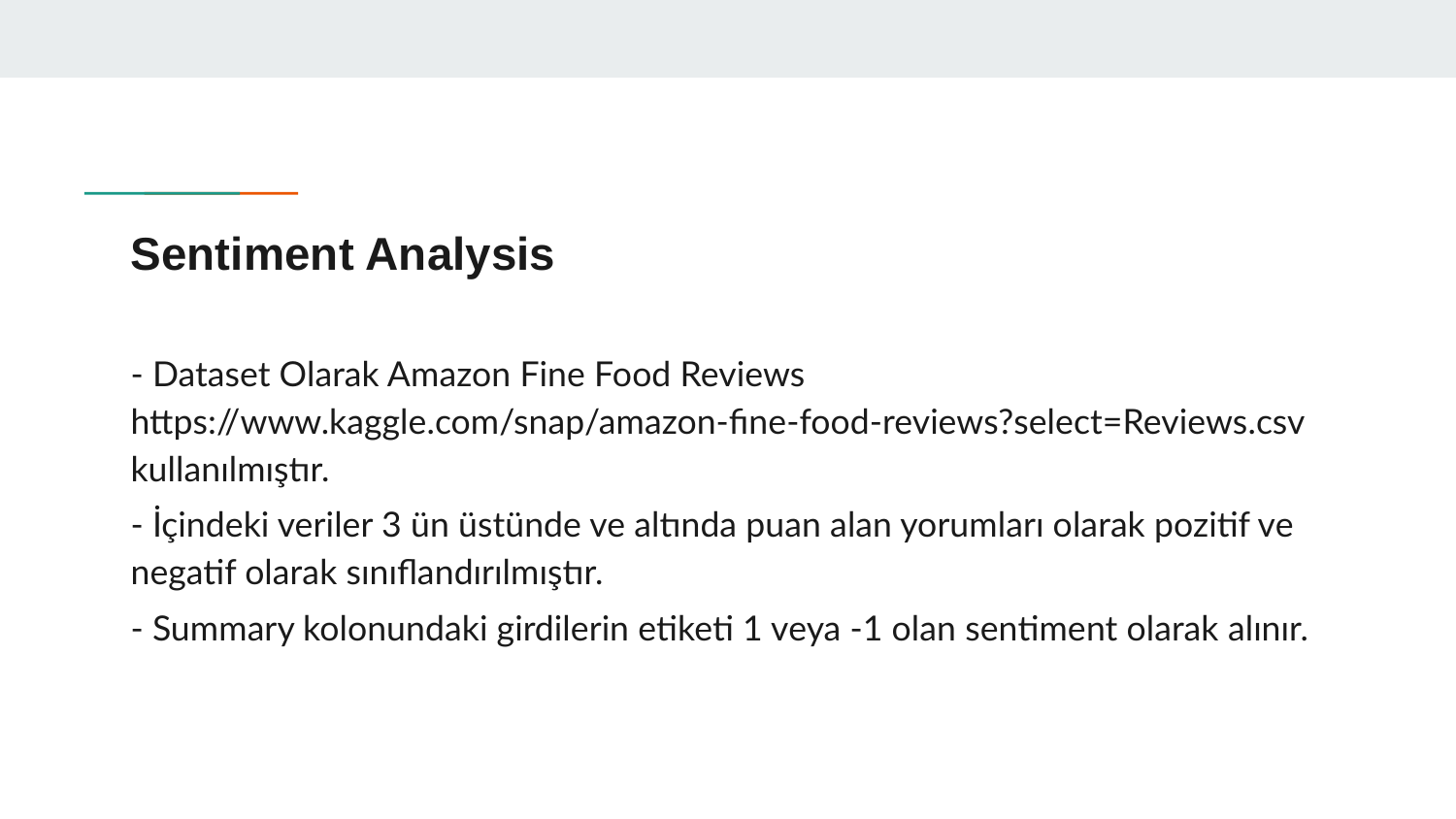

# Sentiment Analysis
- Dataset Olarak Amazon Fine Food Reviews https://www.kaggle.com/snap/amazon-fine-food-reviews?select=Reviews.csv kullanılmıştır.
- İçindeki veriler 3 ün üstünde ve altında puan alan yorumları olarak pozitif ve negatif olarak sınıflandırılmıştır.
- Summary kolonundaki girdilerin etiketi 1 veya -1 olan sentiment olarak alınır.